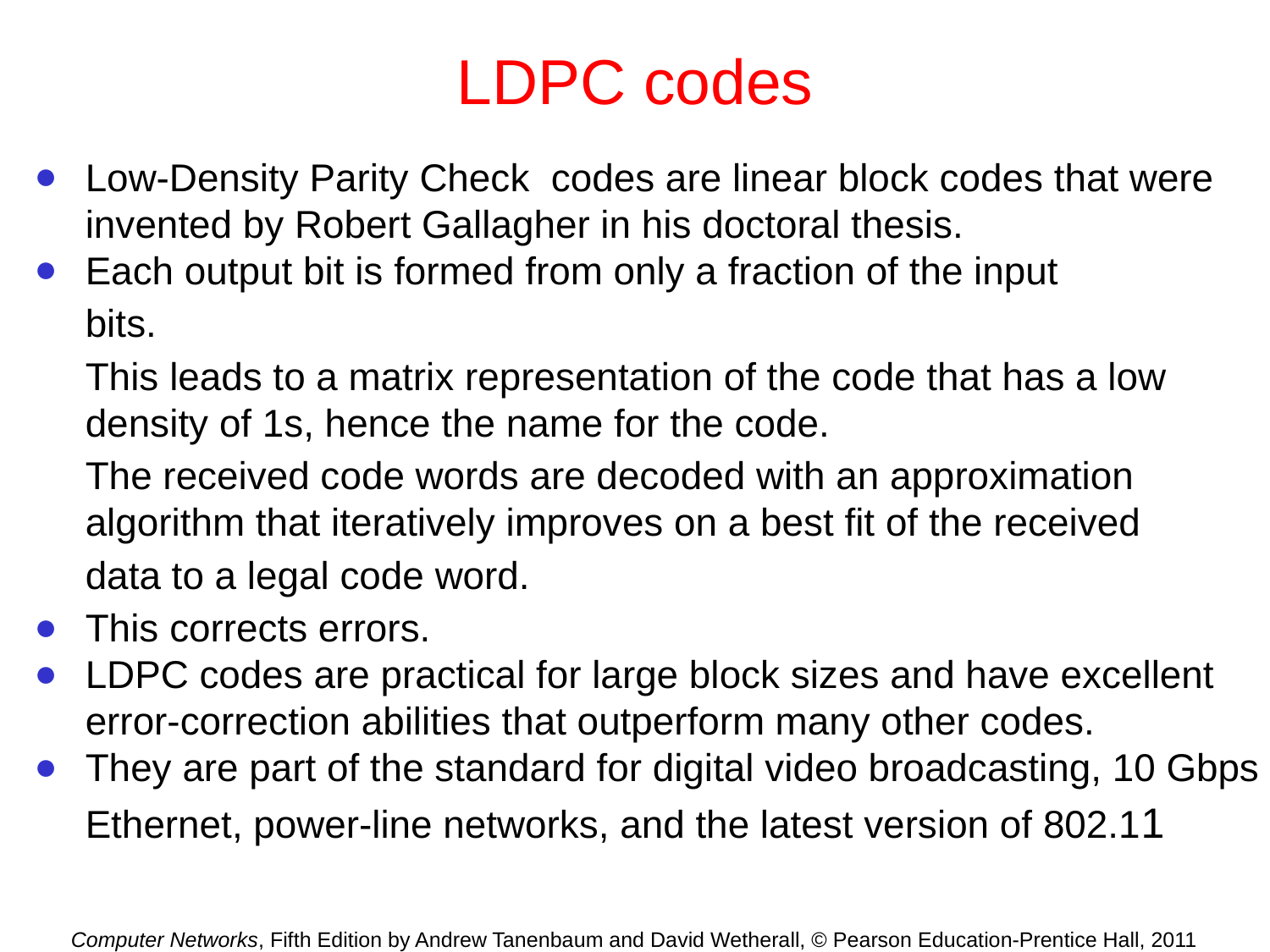

# LDPC codes
Low-Density Parity Check  codes are linear block codes that were invented by Robert Gallagher in his doctoral thesis.
Each output bit is formed from only a fraction of the input
bits.
This leads to a matrix representation of the code that has a low density of 1s, hence the name for the code.
The received code words are decoded with an approximation algorithm that iteratively improves on a best fit of the received
data to a legal code word.
This corrects errors.
LDPC codes are practical for large block sizes and have excellent error-correction abilities that outperform many other codes.
They are part of the standard for digital video broadcasting, 10 Gbps
Ethernet, power-line networks, and the latest version of 802.11